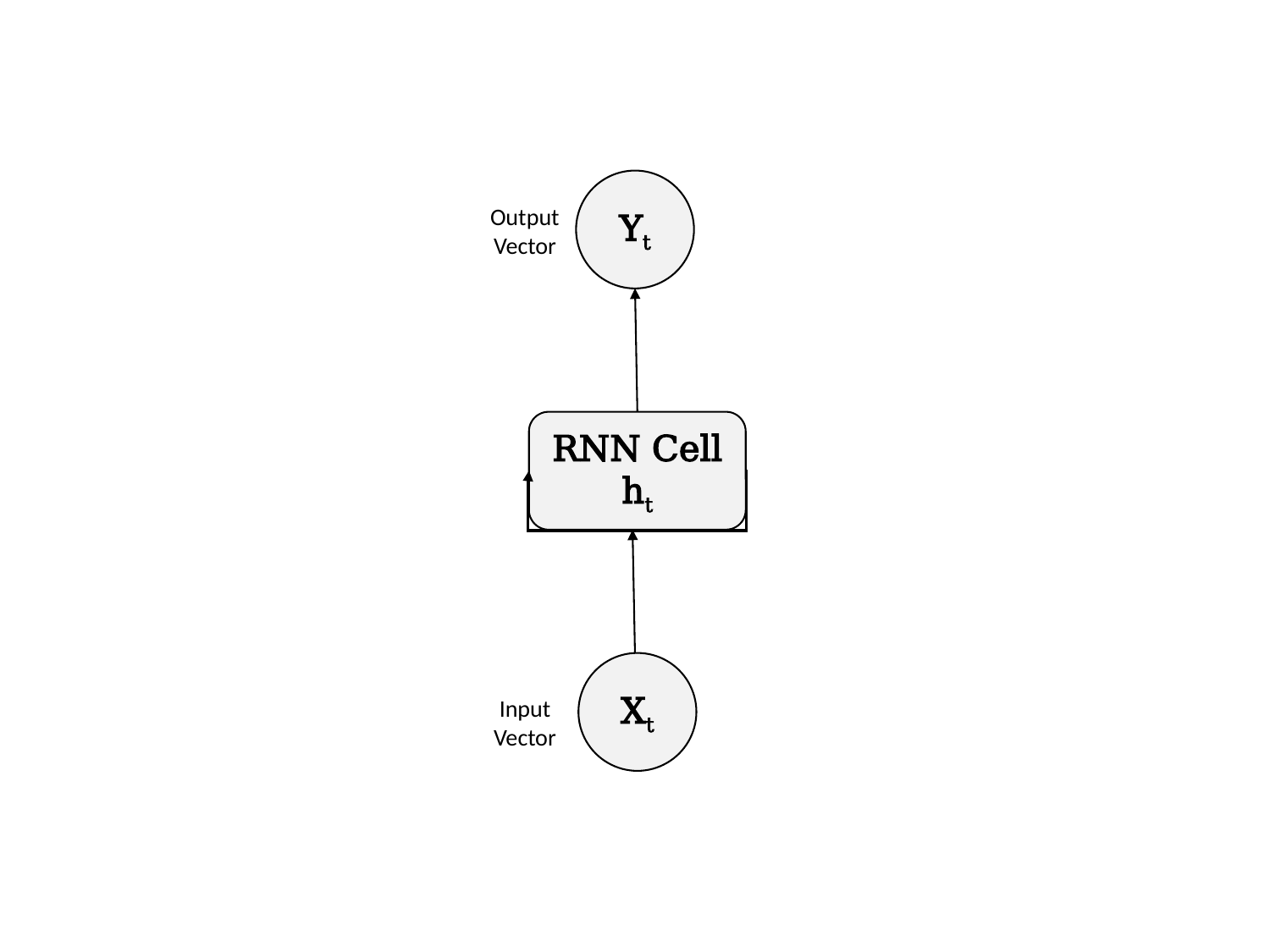

Yt
Output
Vector
RNN Cell
ht
Xt
Input
Vector